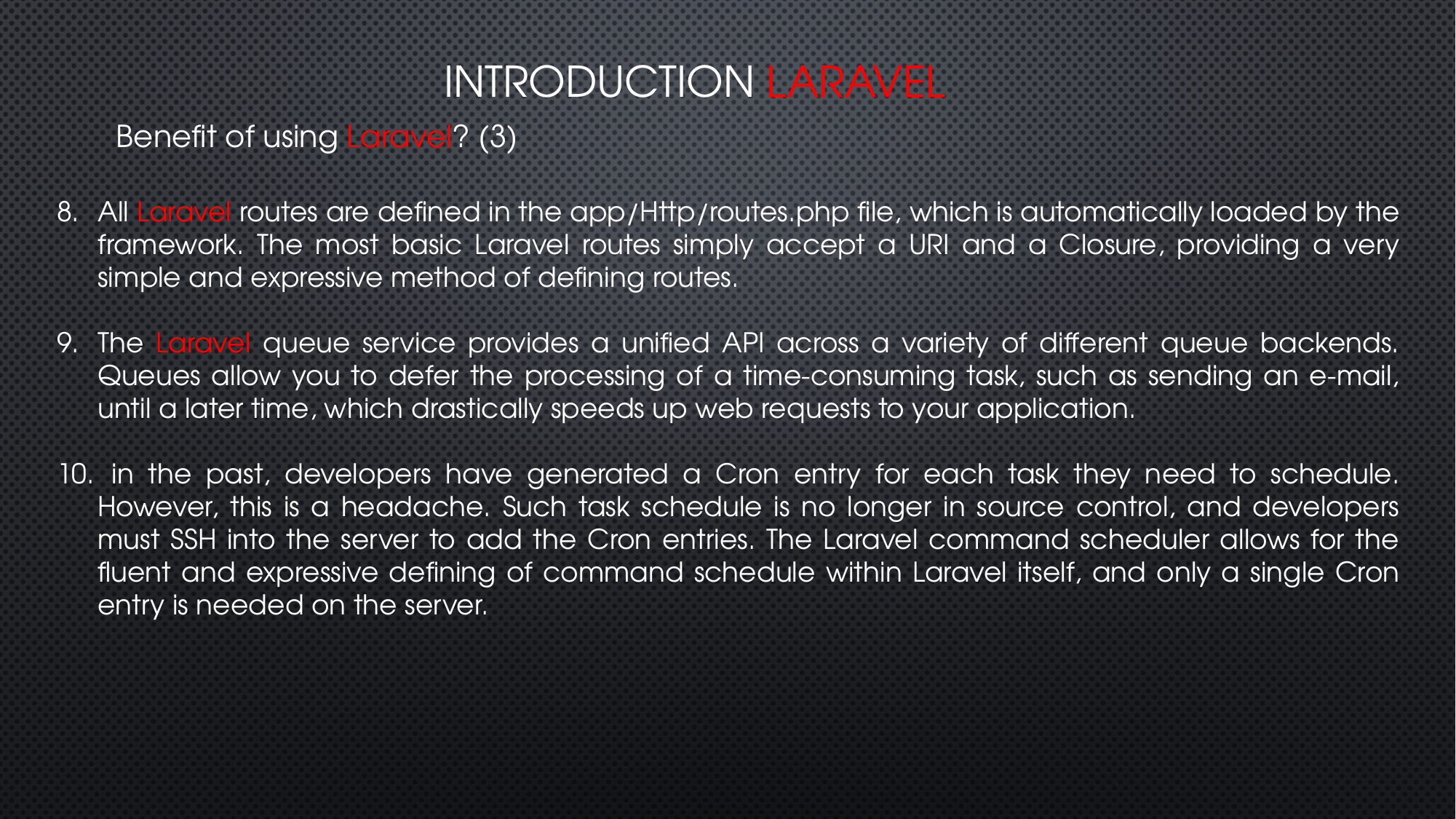

INTRODUCTION LARAVEL
Benefit of using Laravel? (3)
All Laravel routes are defined in the app/Http/routes.php file, which is automatically loaded by the framework. The most basic Laravel routes simply accept a URI and a Closure, providing a very simple and expressive method of defining routes.

The Laravel queue service provides a unified API across a variety of different queue backends. Queues allow you to defer the processing of a time-consuming task, such as sending an e-mail, until a later time, which drastically speeds up web requests to your application.

 in the past, developers have generated a Cron entry for each task they need to schedule. However, this is a headache. Such task schedule is no longer in source control, and developers must SSH into the server to add the Cron entries. The Laravel command scheduler allows for the fluent and expressive defining of command schedule within Laravel itself, and only a single Cron entry is needed on the server.